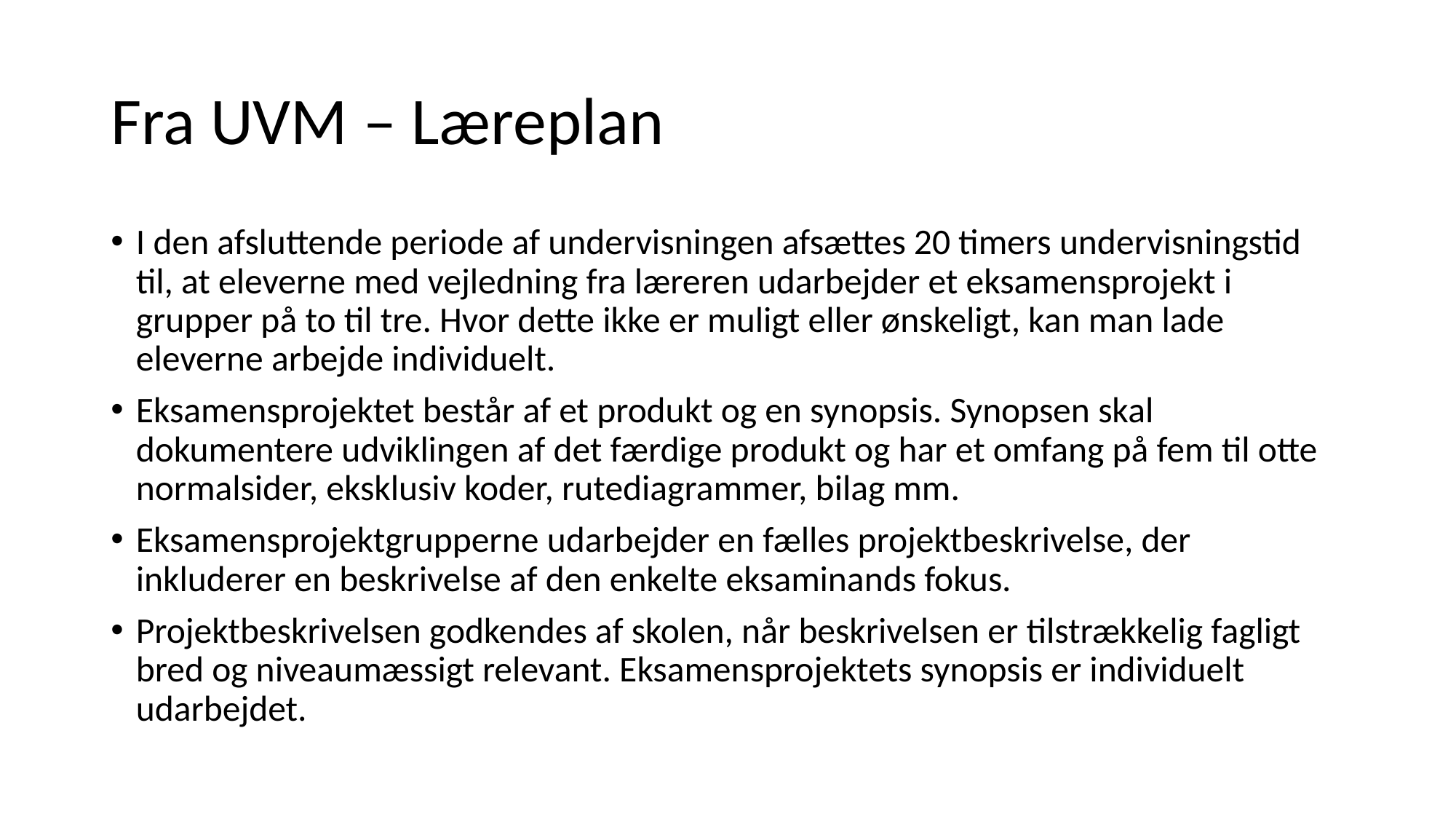

# Fra UVM – Læreplan
I den afsluttende periode af undervisningen afsættes 20 timers undervisningstid til, at eleverne med vejledning fra læreren udarbejder et eksamensprojekt i grupper på to til tre. Hvor dette ikke er muligt eller ønskeligt, kan man lade eleverne arbejde individuelt.
Eksamensprojektet består af et produkt og en synopsis. Synopsen skal dokumentere udviklingen af det færdige produkt og har et omfang på fem til otte normalsider, eksklusiv koder, rutediagrammer, bilag mm.
Eksamensprojektgrupperne udarbejder en fælles projektbeskrivelse, der inkluderer en beskrivelse af den enkelte eksaminands fokus.
Projektbeskrivelsen godkendes af skolen, når beskrivelsen er tilstrækkelig fagligt bred og niveaumæssigt relevant. Eksamensprojektets synopsis er individuelt udarbejdet.